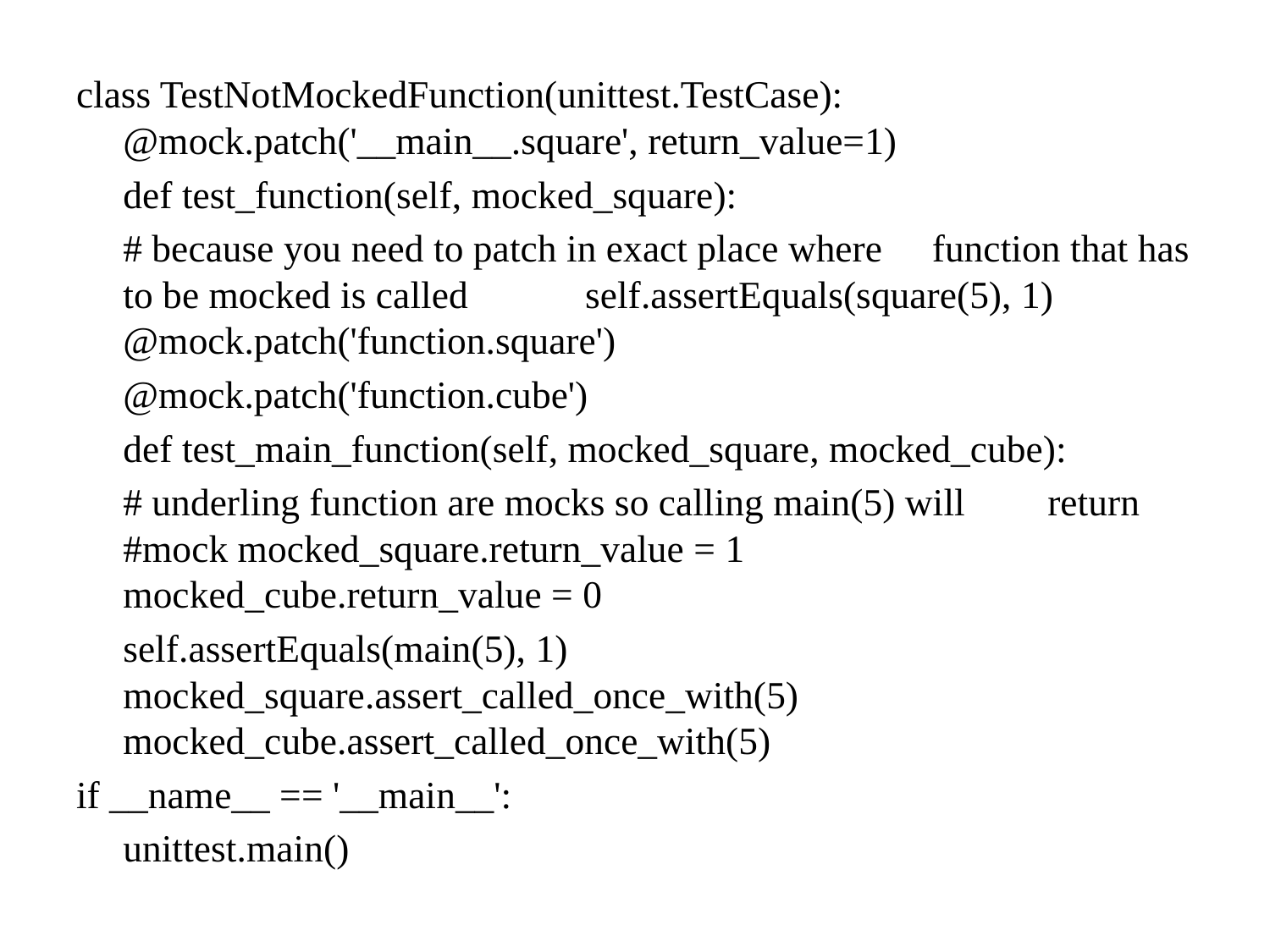

class TestNotMockedFunction(unittest.TestCase): @mock.patch('__main__.square', return_value=1)
	def test_function(self, mocked_square):
		# because you need to patch in exact place where 	function that has to be mocked is called 	self.assertEquals(square(5), 1) @mock.patch('function.square')
	@mock.patch('function.cube')
	def test_main_function(self, mocked_square, mocked_cube):
		# underling function are mocks so calling main(5) will 	return 	#mock mocked_square.return_value = 1 	mocked_cube.return_value = 0
		self.assertEquals(main(5), 1) 	mocked_square.assert_called_once_with(5) 	mocked_cube.assert_called_once_with(5)
if __name__ == '__main__':
	unittest.main()